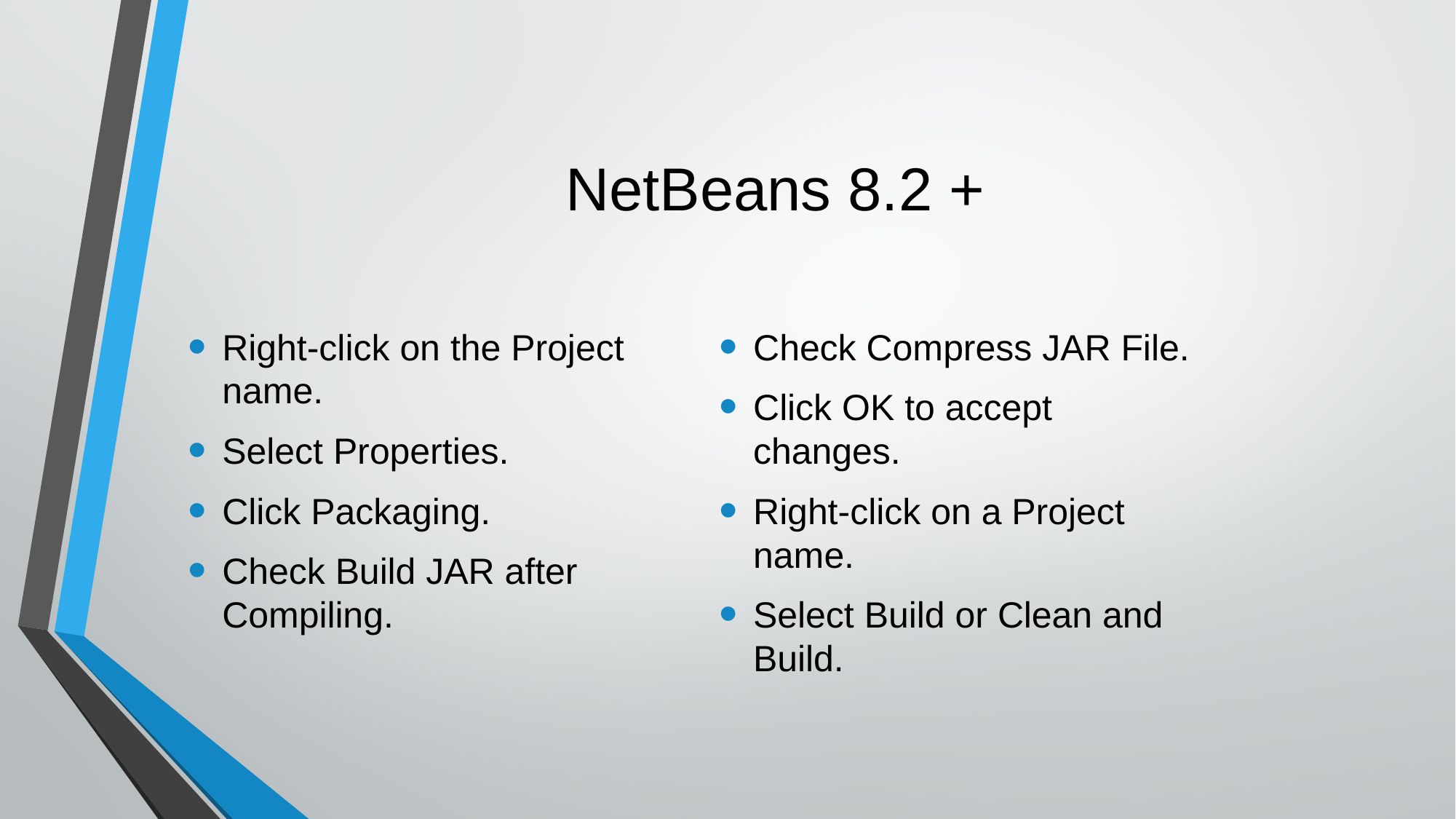

# NetBeans 8.2 +
Right-click on the Project name.
Select Properties.
Click Packaging.
Check Build JAR after Compiling.

Check Compress JAR File.
Click OK to accept changes.
Right-click on a Project name.
Select Build or Clean and Build.